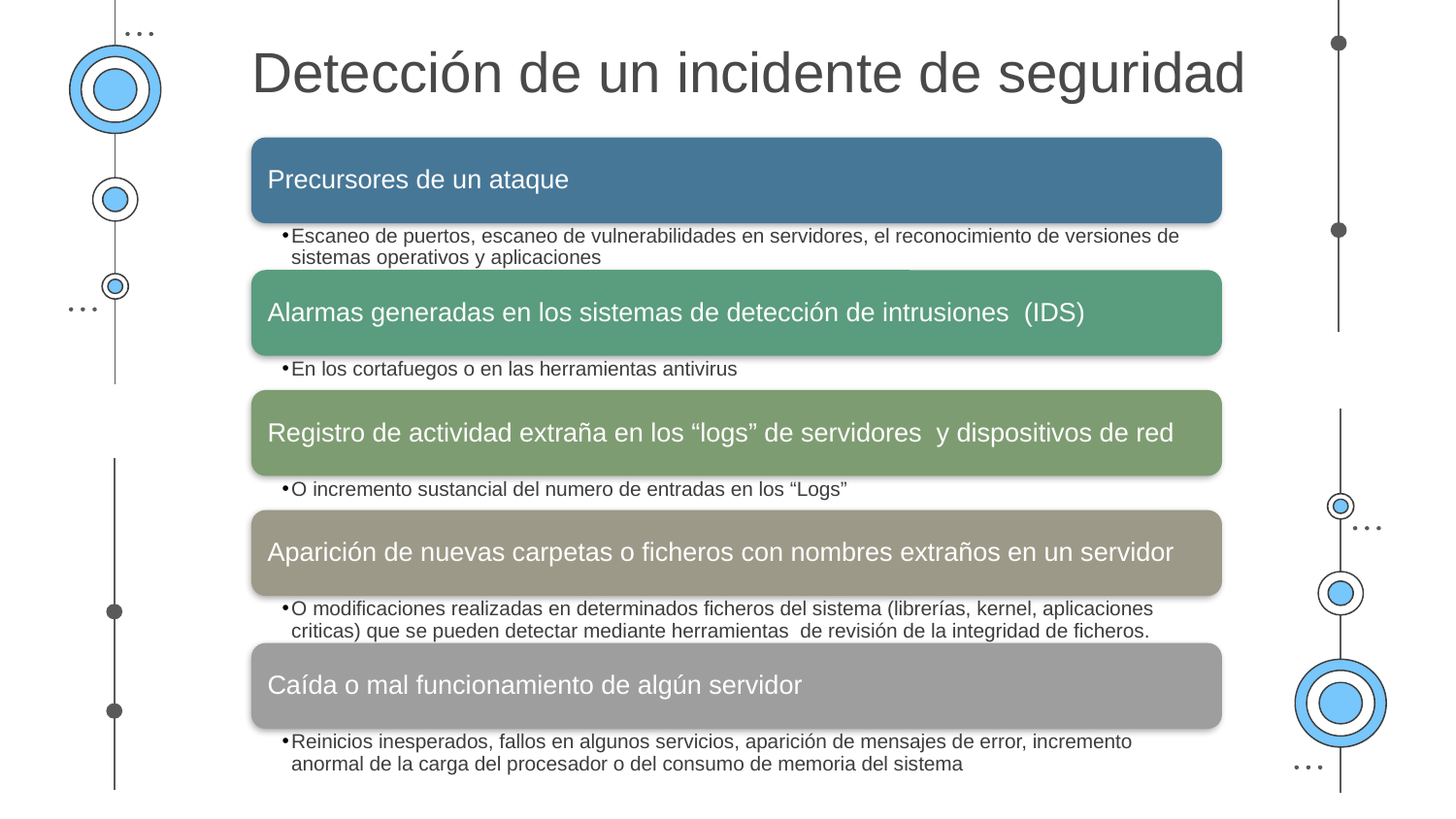

# Detección de un incidente de seguridad
Precursores de un ataque
Escaneo de puertos, escaneo de vulnerabilidades en servidores, el reconocimiento de versiones de sistemas operativos y aplicaciones
Alarmas generadas en los sistemas de detección de intrusiones  (IDS)
En los cortafuegos o en las herramientas antivirus
Registro de actividad extraña en los “logs” de servidores  y dispositivos de red
O incremento sustancial del numero de entradas en los “Logs”
Aparición de nuevas carpetas o ficheros con nombres extraños en un servidor
O modificaciones realizadas en determinados ficheros del sistema (librerías, kernel, aplicaciones criticas) que se pueden detectar mediante herramientas  de revisión de la integridad de ficheros.
Caída o mal funcionamiento de algún servidor
Reinicios inesperados, fallos en algunos servicios, aparición de mensajes de error, incremento anormal de la carga del procesador o del consumo de memoria del sistema